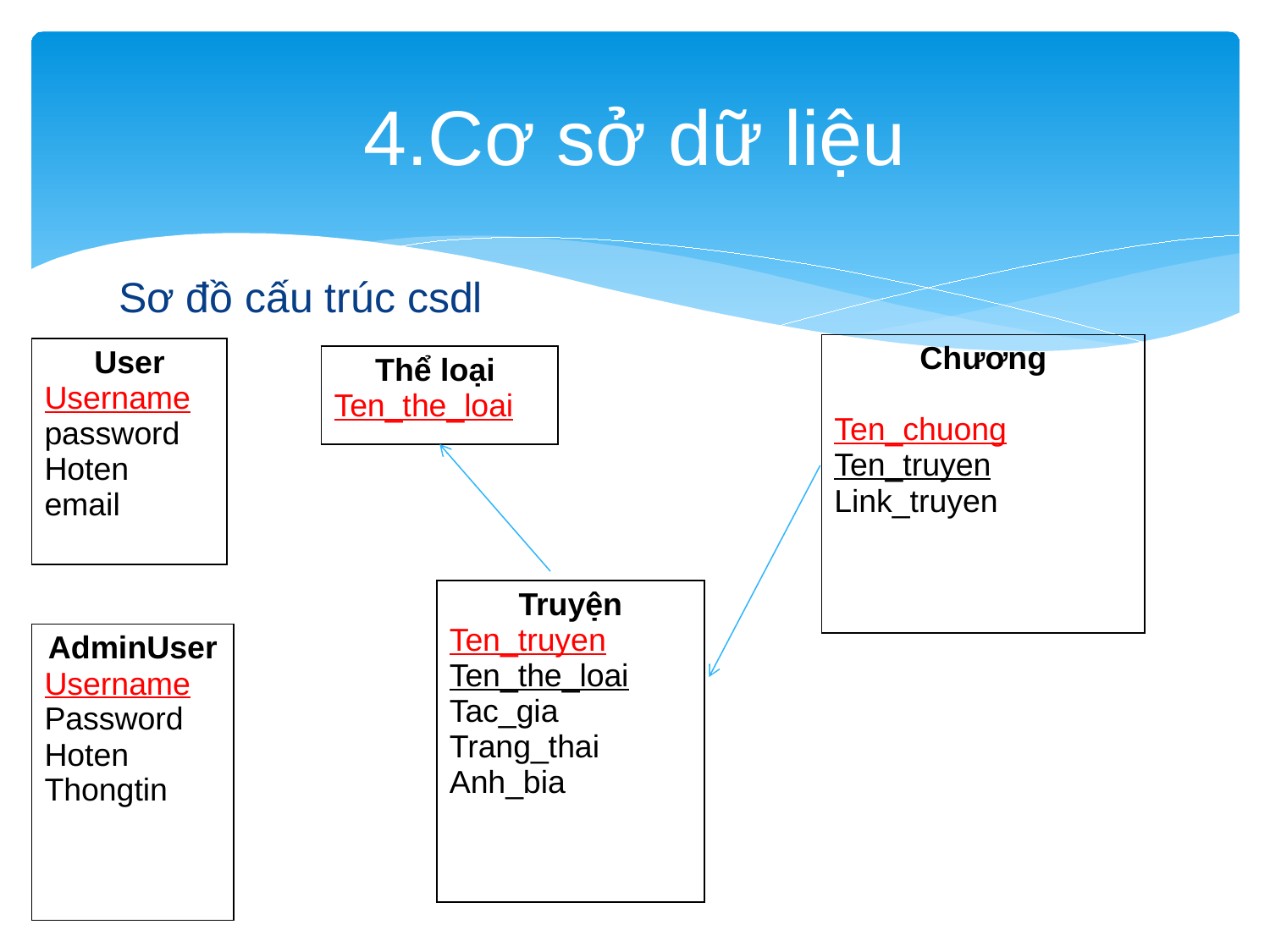

# 4.Cơ sở dữ liệu
Sơ đồ cấu trúc csdl
| Chương Ten\_chuong Ten\_truyen Link\_truyen |
| --- |
| User Username password Hoten email |
| --- |
| Thể loại Ten\_the\_loai |
| --- |
| Truyện Ten\_truyen Ten\_the\_loai Tac\_gia Trang\_thai Anh\_bia |
| --- |
| AdminUser Username Password Hoten Thongtin |
| --- |